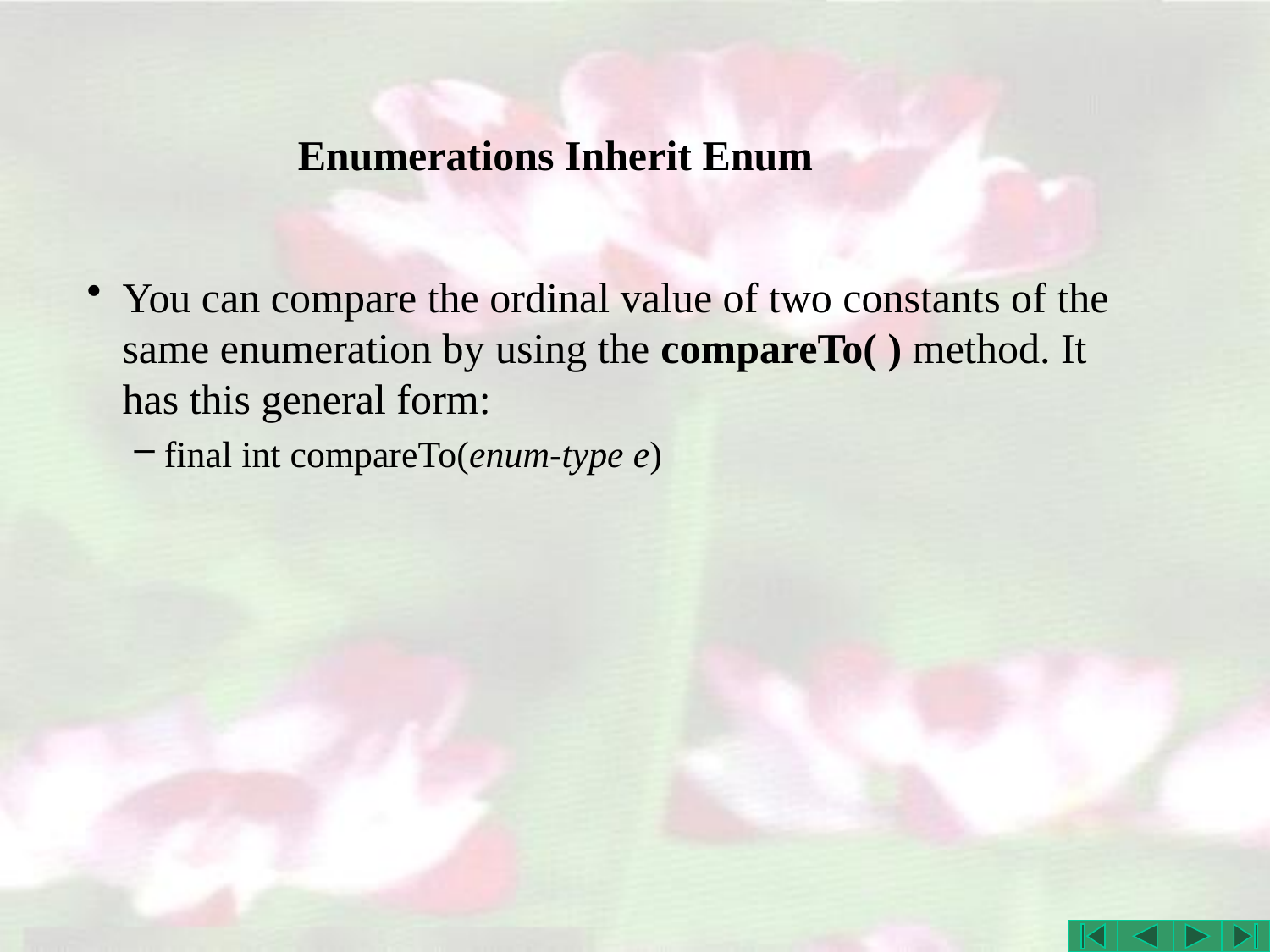

# Enumerations Inherit Enum
You can compare the ordinal value of two constants of the same enumeration by using the compareTo( ) method. It has this general form:
final int compareTo(enum-type e)